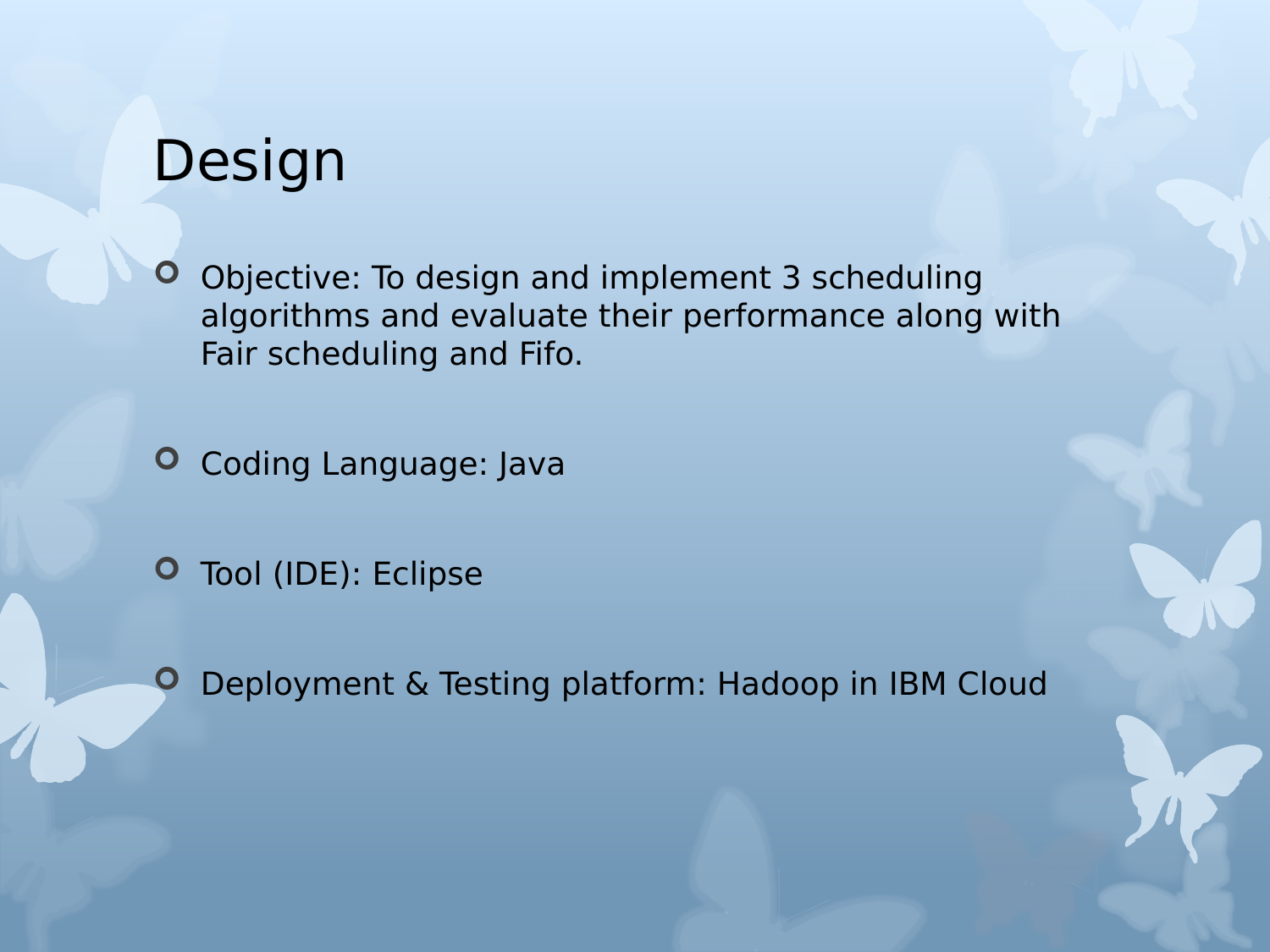

# Design
Objective: To design and implement 3 scheduling algorithms and evaluate their performance along with Fair scheduling and Fifo.

Coding Language: Java

Tool (IDE): Eclipse

Deployment & Testing platform: Hadoop in IBM Cloud